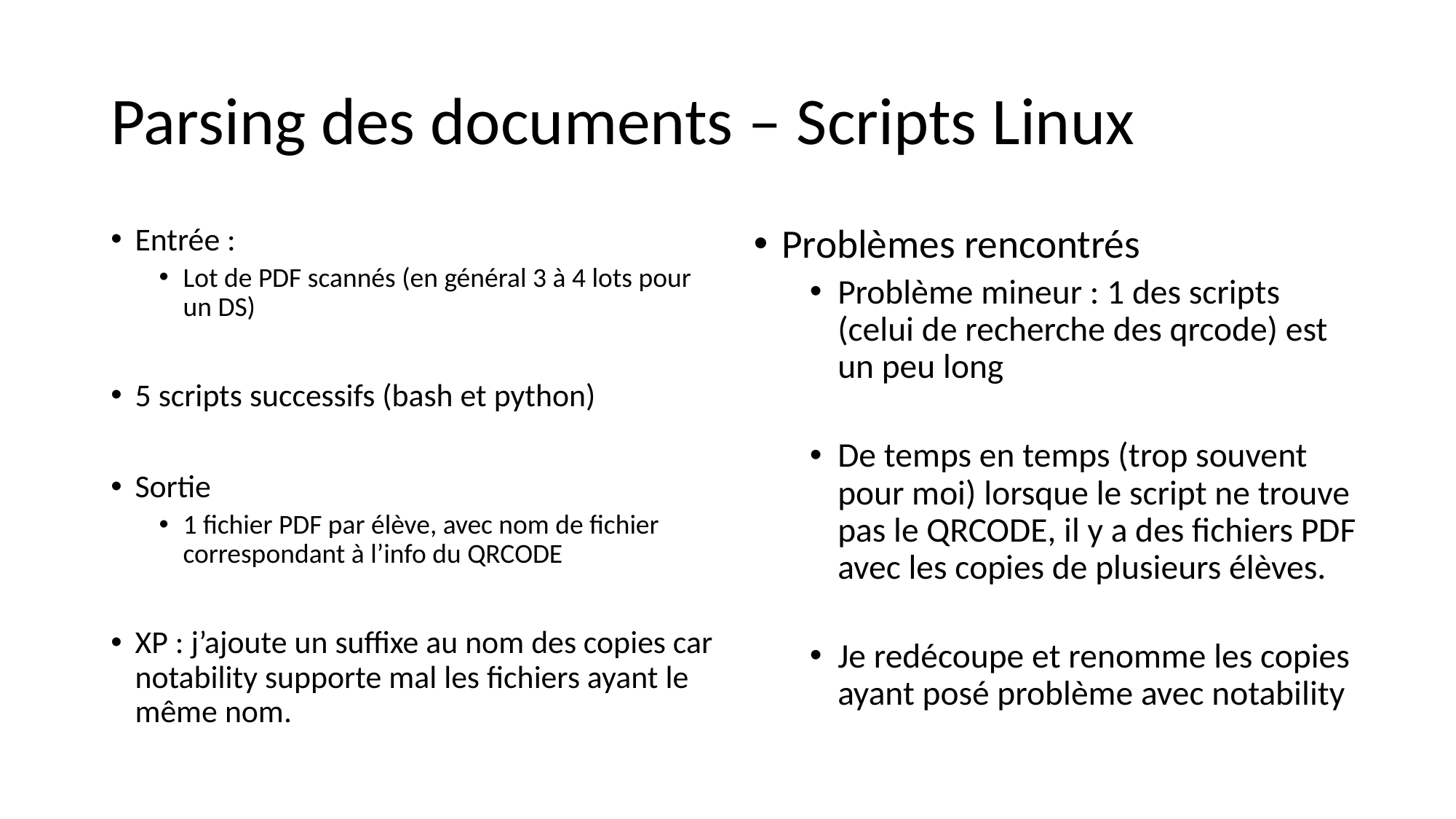

# Parsing des documents – Scripts Linux
Entrée :
Lot de PDF scannés (en général 3 à 4 lots pour un DS)

5 scripts successifs (bash et python)

Sortie
1 fichier PDF par élève, avec nom de fichier correspondant à l’info du QRCODE

XP : j’ajoute un suffixe au nom des copies car notability supporte mal les fichiers ayant le même nom.
Problèmes rencontrés
Problème mineur : 1 des scripts (celui de recherche des qrcode) est un peu long

De temps en temps (trop souvent pour moi) lorsque le script ne trouve pas le QRCODE, il y a des fichiers PDF avec les copies de plusieurs élèves.

Je redécoupe et renomme les copies ayant posé problème avec notability